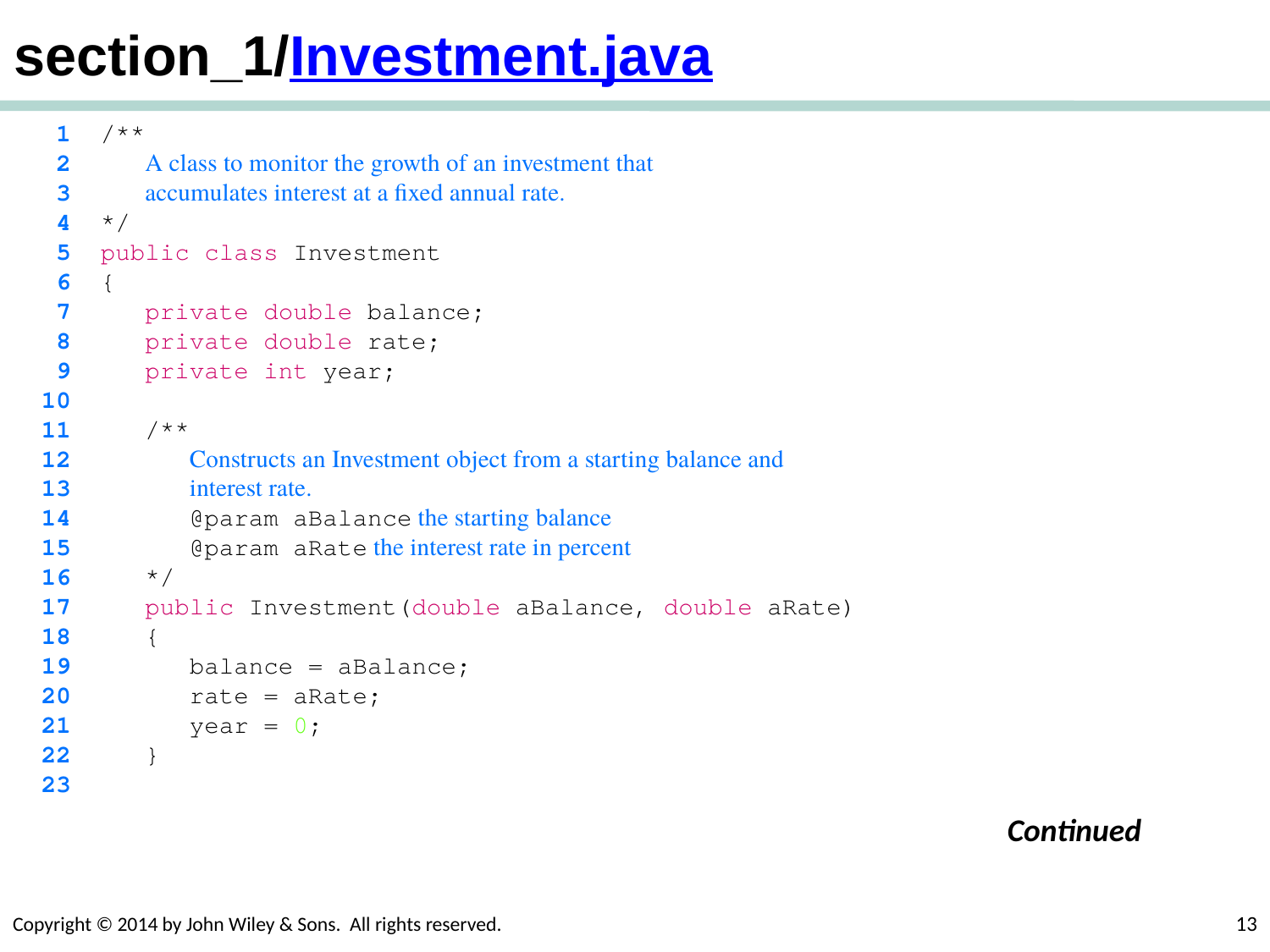

# section_1/Investment.java
  1  /**
  2     A class to monitor the growth of an investment that
  3     accumulates interest at a fixed annual rate.
  4  */
  5  public class Investment
  6  {
  7     private double balance;
  8     private double rate;
  9     private int year;
 10
 11     /**
 12        Constructs an Investment object from a starting balance and
 13        interest rate.
 14        @param aBalance the starting balance
 15        @param aRate the interest rate in percent
 16     */
 17     public Investment(double aBalance, double aRate)
 18     {
 19        balance = aBalance;
 20        rate = aRate;
 21        year = 0;
 22     }
 23

Continued